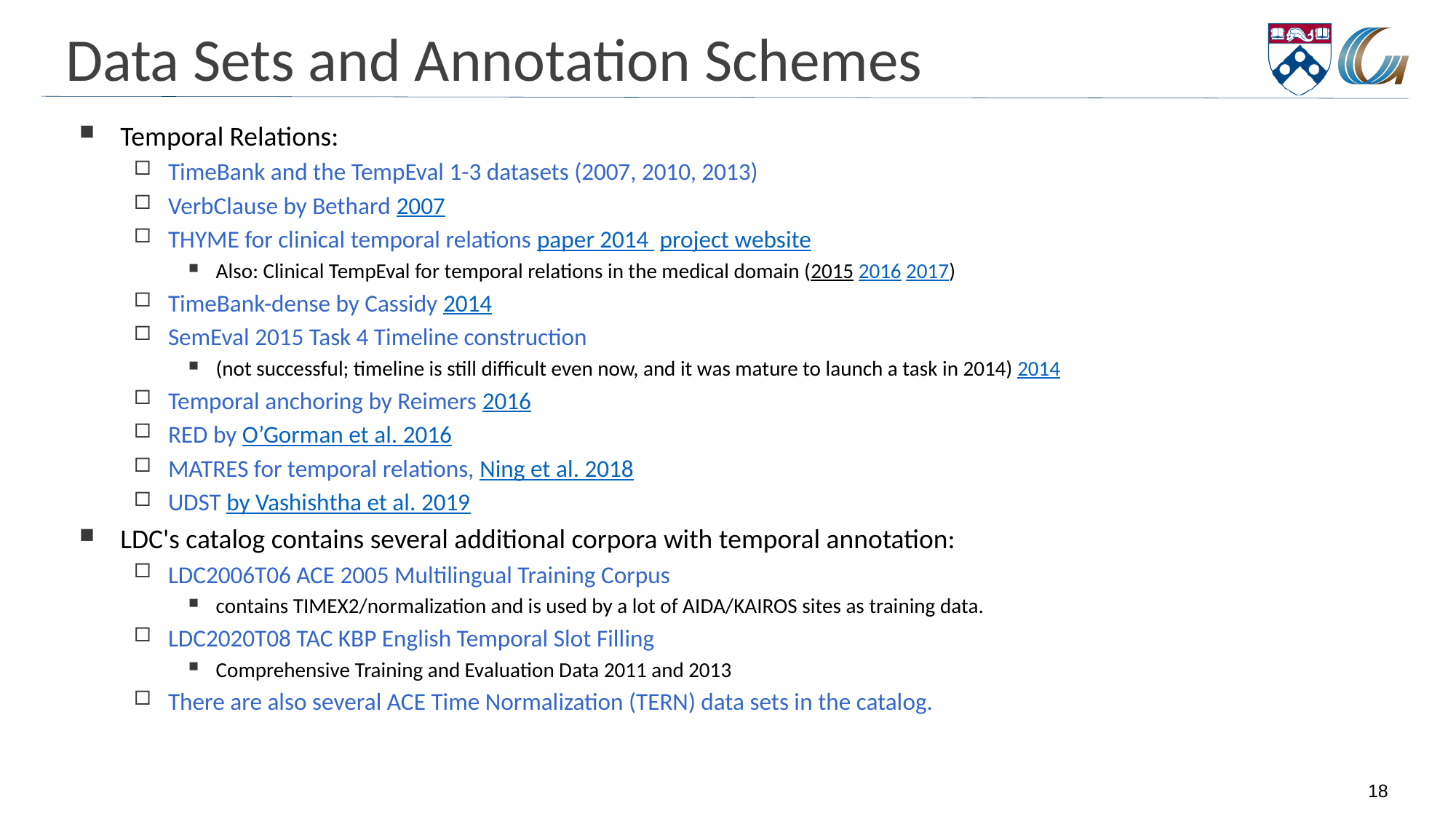

# Data Sets and Annotation Schemes
Temporal Relations:
TimeBank and the TempEval 1-3 datasets (2007, 2010, 2013)
VerbClause by Bethard 2007
THYME for clinical temporal relations paper 2014  project website
Also: Clinical TempEval for temporal relations in the medical domain (2015 2016 2017)
TimeBank-dense by Cassidy 2014
SemEval 2015 Task 4 Timeline construction
(not successful; timeline is still difficult even now, and it was mature to launch a task in 2014) 2014
Temporal anchoring by Reimers 2016
RED by O’Gorman et al. 2016
MATRES for temporal relations, Ning et al. 2018
UDST by Vashishtha et al. 2019
LDC's catalog contains several additional corpora with temporal annotation:
LDC2006T06 ACE 2005 Multilingual Training Corpus
contains TIMEX2/normalization and is used by a lot of AIDA/KAIROS sites as training data.
LDC2020T08 TAC KBP English Temporal Slot Filling
Comprehensive Training and Evaluation Data 2011 and 2013
There are also several ACE Time Normalization (TERN) data sets in the catalog.
18